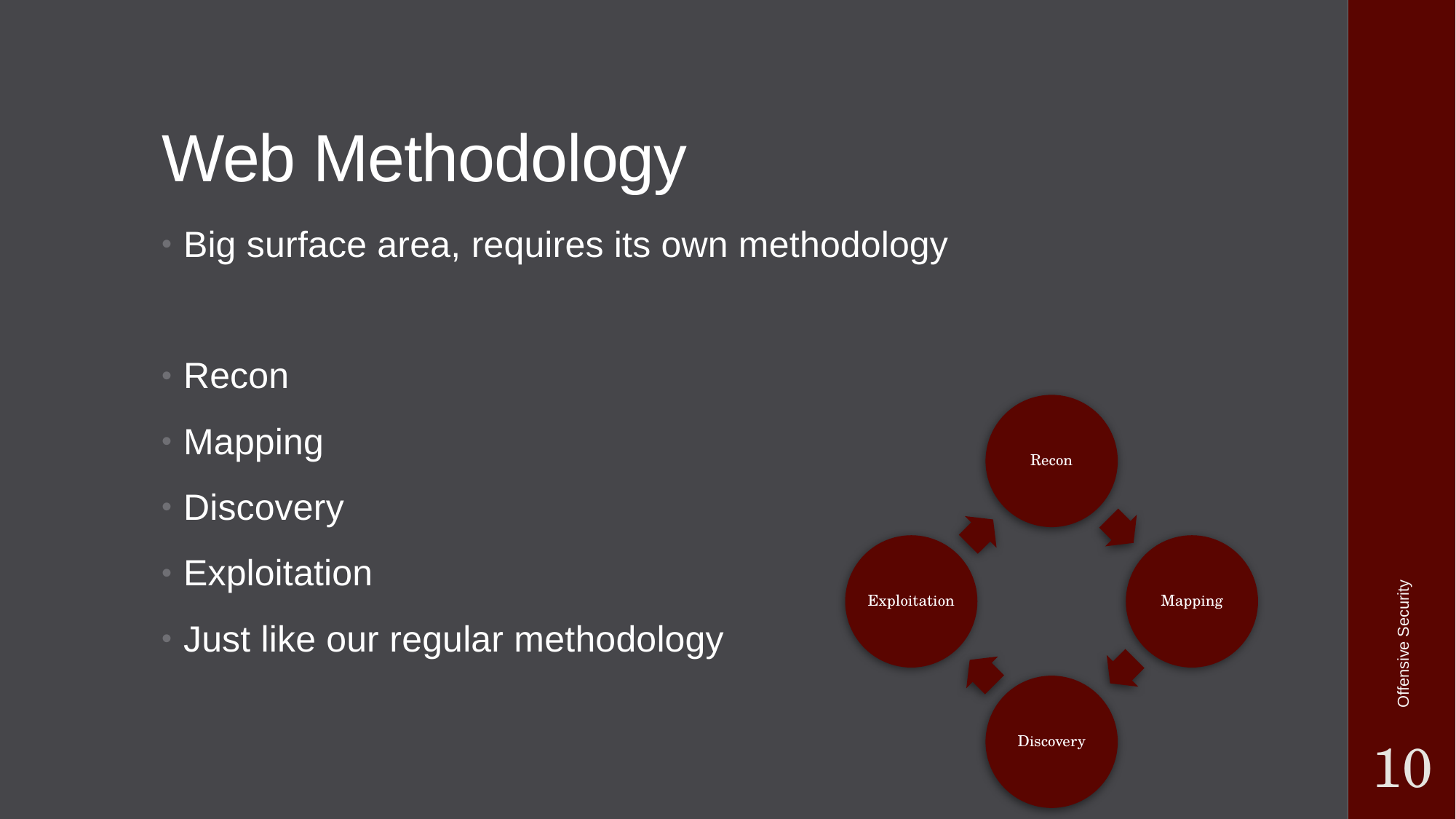

# Web Methodology
Big surface area, requires its own methodology

Recon
Mapping
Discovery
Exploitation
Just like our regular methodology
Recon

Mapping

Discovery

Exploitation

Offensive Security
10